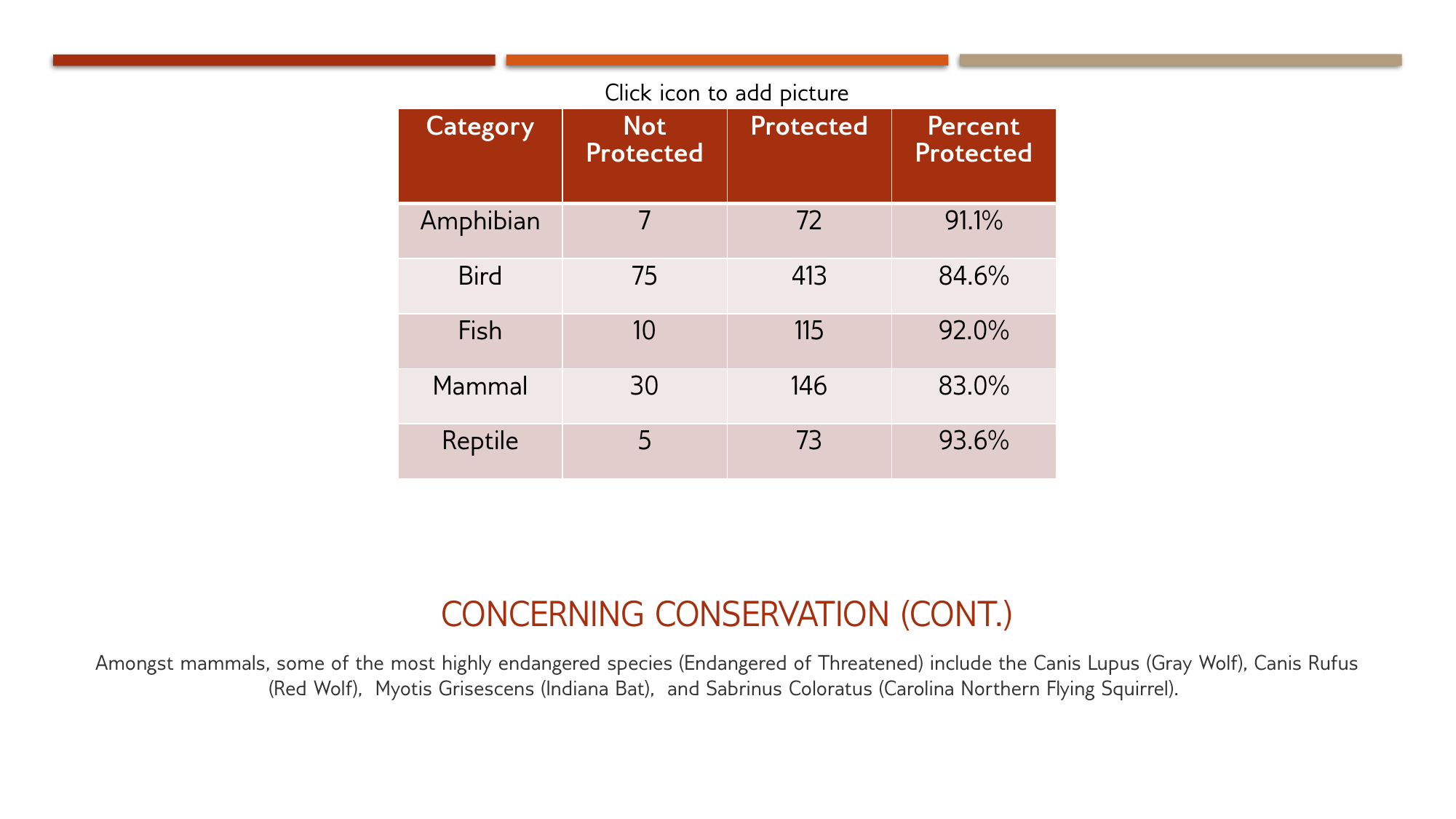

| Category | Not Protected | Protected | Percent Protected |
| --- | --- | --- | --- |
| Amphibian | 7 | 72 | 91.1% |
| Bird | 75 | 413 | 84.6% |
| Fish | 10 | 115 | 92.0% |
| Mammal | 30 | 146 | 83.0% |
| Reptile | 5 | 73 | 93.6% |
# Concerning conservation (cont.)
Amongst mammals, some of the most highly endangered species (Endangered of Threatened) include the Canis Lupus (Gray Wolf), Canis Rufus (Red Wolf),  Myotis Grisescens (Indiana Bat),  and Sabrinus Coloratus (Carolina Northern Flying Squirrel).